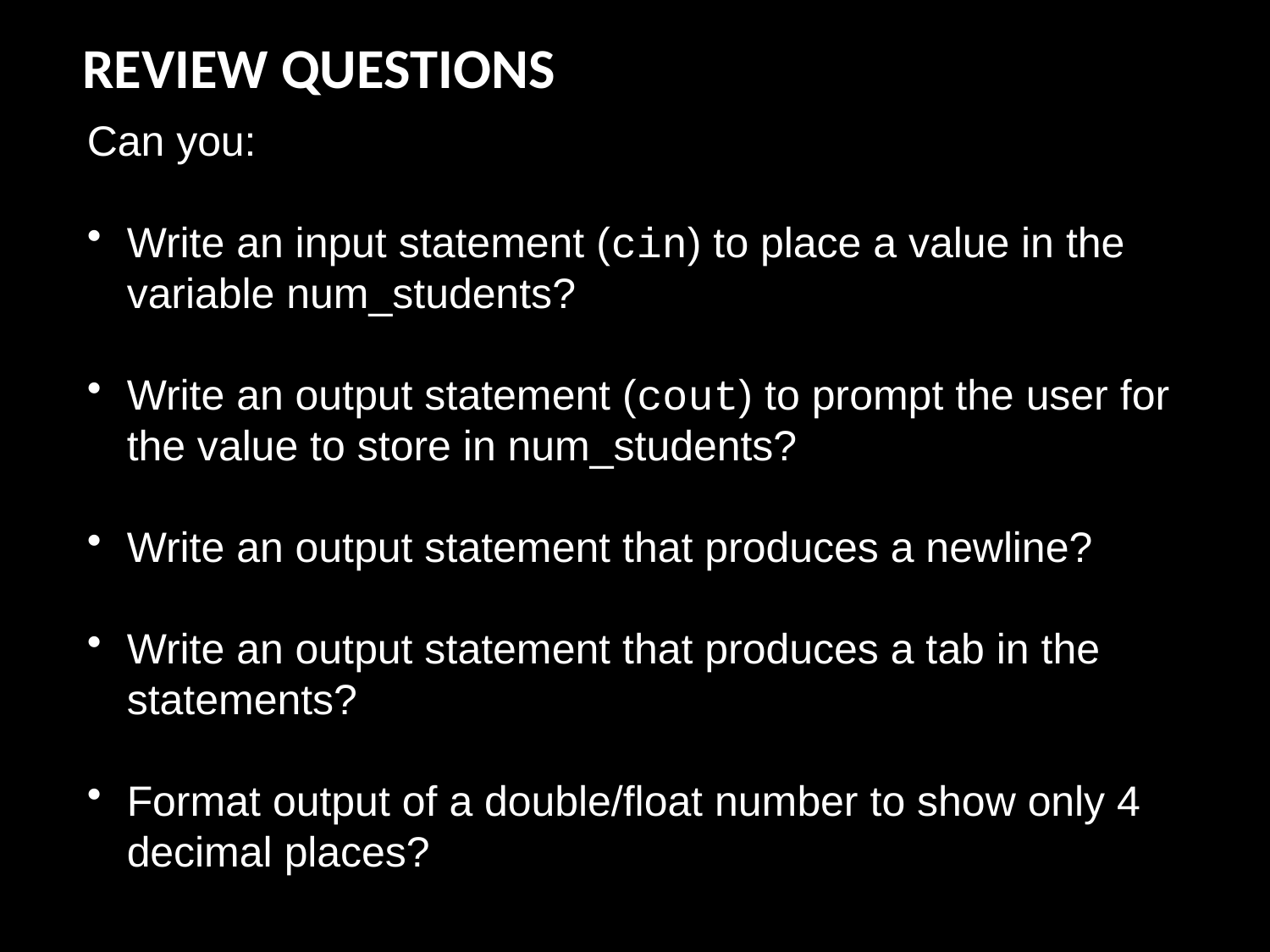

REVIEW QUESTIONS
Can you:

Write an input statement (cin) to place a value in the variable num_students?

Write an output statement (cout) to prompt the user for the value to store in num_students?

Write an output statement that produces a newline?

Write an output statement that produces a tab in the statements?

Format output of a double/float number to show only 4 decimal places?